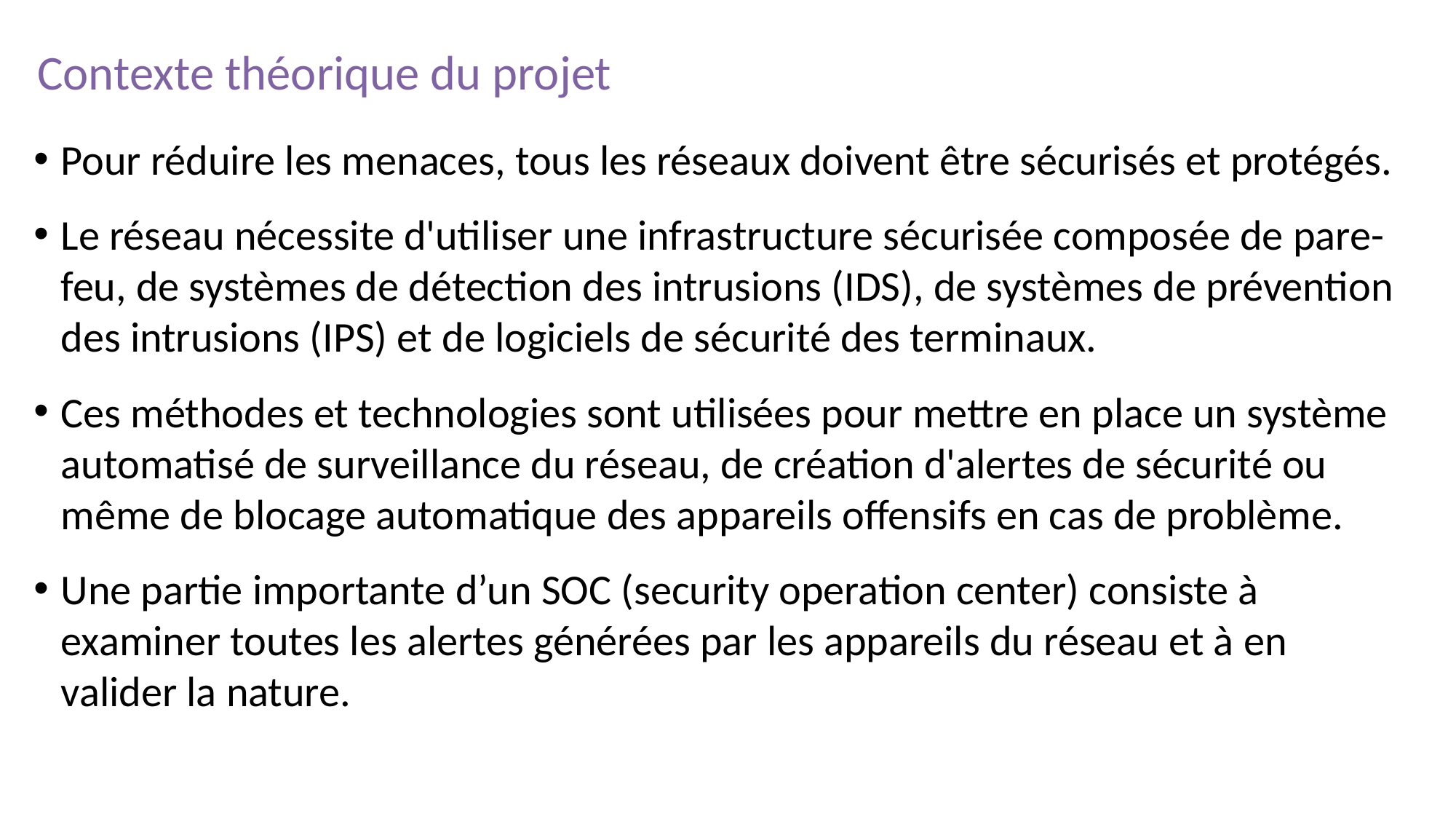

Contexte théorique du projet
Pour réduire les menaces, tous les réseaux doivent être sécurisés et protégés.
Le réseau nécessite d'utiliser une infrastructure sécurisée composée de pare-feu, de systèmes de détection des intrusions (IDS), de systèmes de prévention des intrusions (IPS) et de logiciels de sécurité des terminaux.
Ces méthodes et technologies sont utilisées pour mettre en place un système automatisé de surveillance du réseau, de création d'alertes de sécurité ou même de blocage automatique des appareils offensifs en cas de problème.
Une partie importante d’un SOC (security operation center) consiste à examiner toutes les alertes générées par les appareils du réseau et à en valider la nature.